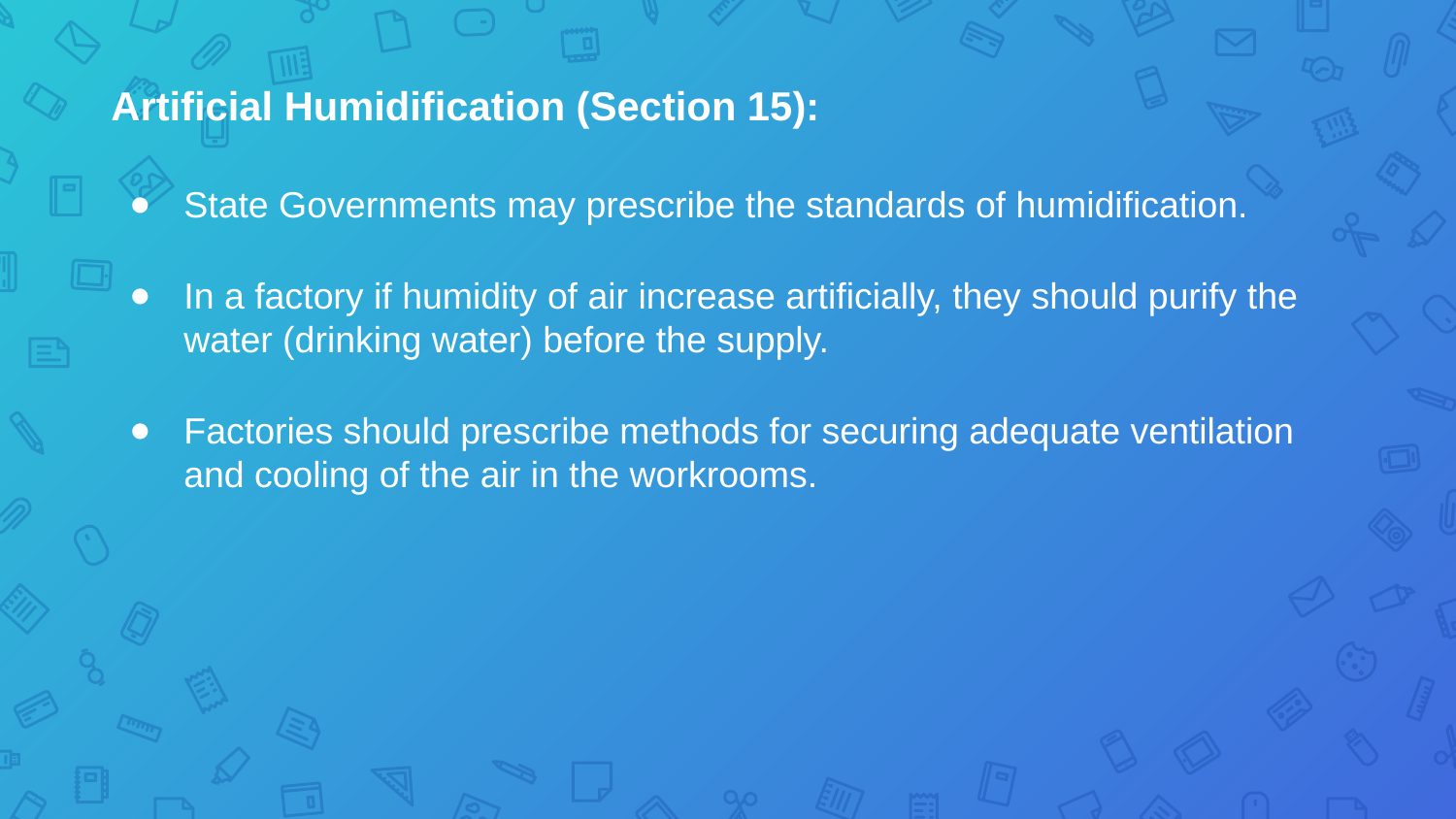

Artificial Humidification (Section 15):

State Governments may prescribe the standards of humidification.

In a factory if humidity of air increase artificially, they should purify the water (drinking water) before the supply.

Factories should prescribe methods for securing adequate ventilation and cooling of the air in the workrooms.